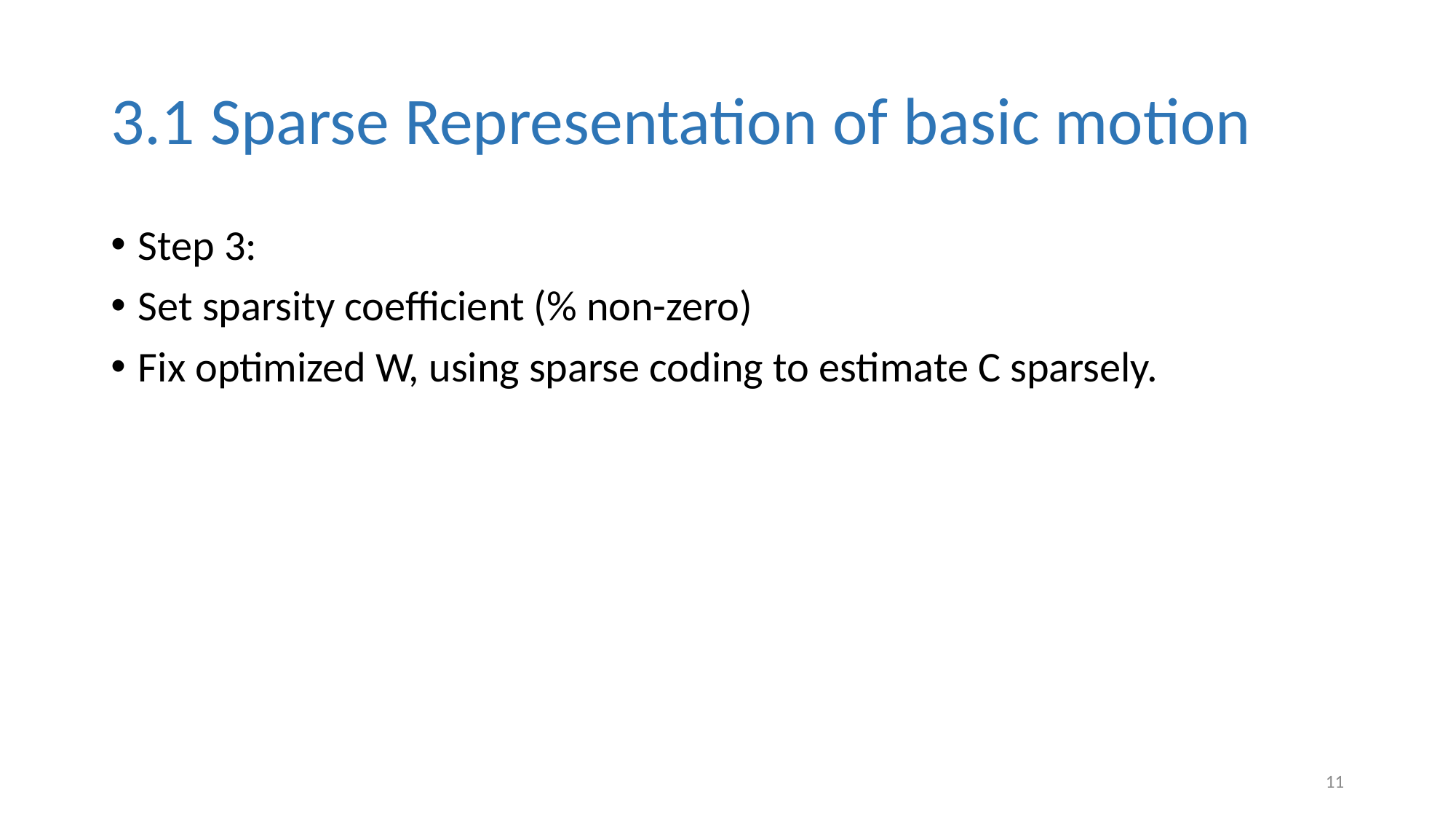

# 3.1 Sparse Representation of basic motion
Step 3:
Set sparsity coefficient (% non-zero)
Fix optimized W, using sparse coding to estimate C sparsely.

11